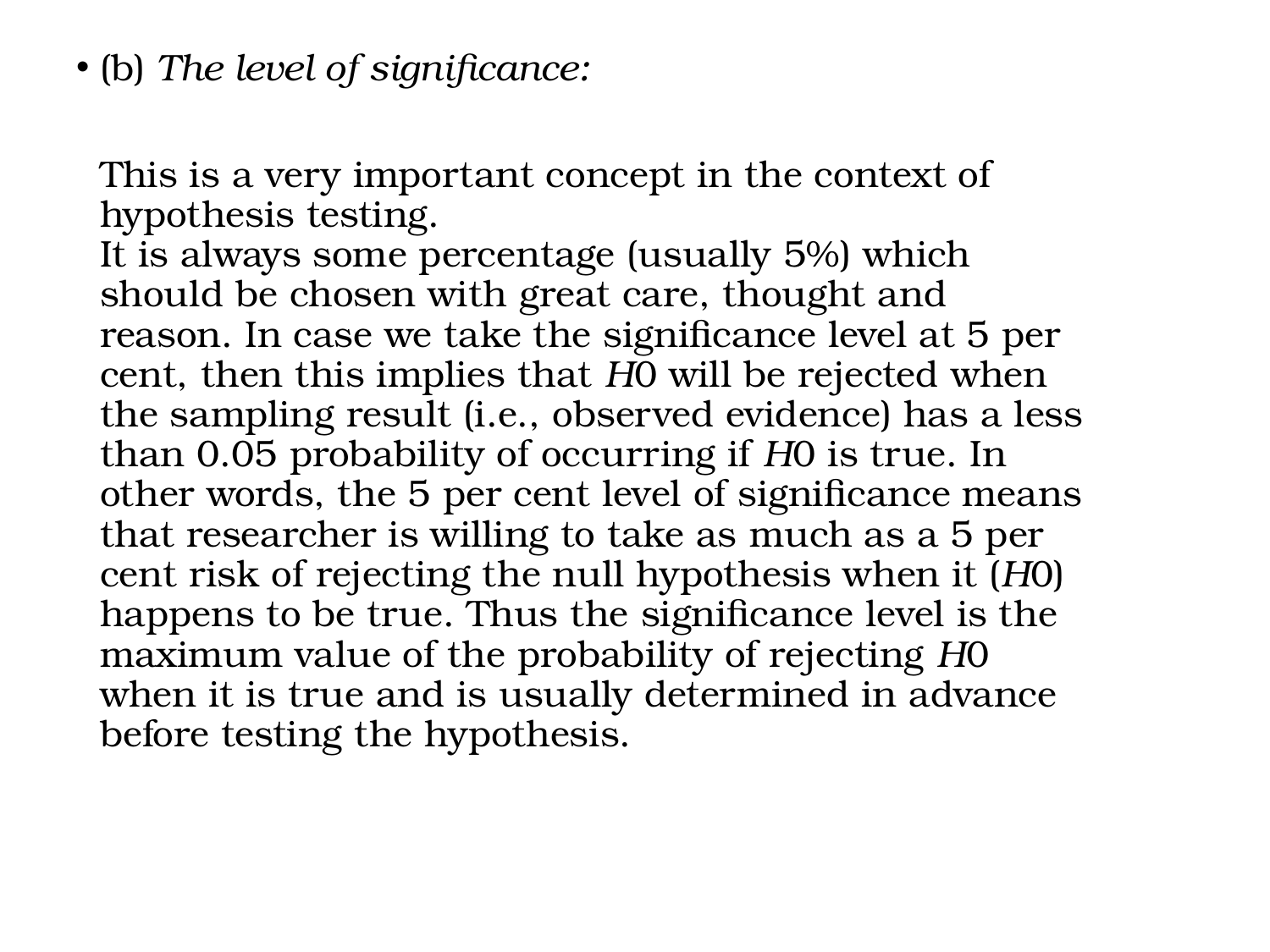

(b) The level of significance:

	This is a very important concept in the context of hypothesis testing.
It is always some percentage (usually 5%) which should be chosen with great care, thought and
reason. In case we take the significance level at 5 per cent, then this implies that H0 will be rejected when the sampling result (i.e., observed evidence) has a less than 0.05 probability of occurring if H0 is true. In other words, the 5 per cent level of significance means that researcher is willing to take as much as a 5 per cent risk of rejecting the null hypothesis when it (H0) happens to be true. Thus the significance level is the maximum value of the probability of rejecting H0 when it is true and is usually determined in advance before testing the hypothesis.